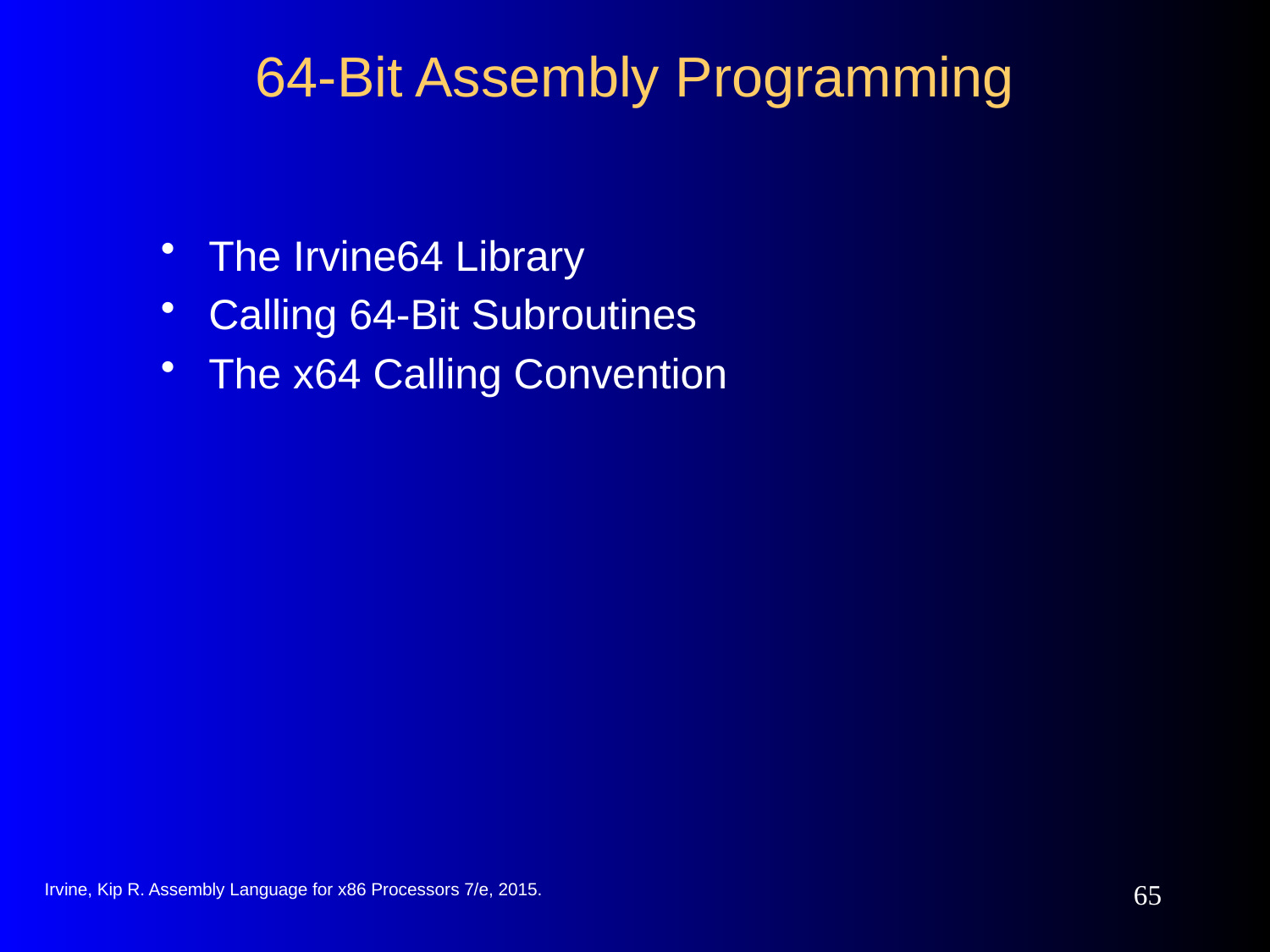

# 64-Bit Assembly Programming
The Irvine64 Library
Calling 64-Bit Subroutines
The x64 Calling Convention
Irvine, Kip R. Assembly Language for x86 Processors 7/e, 2015.
65